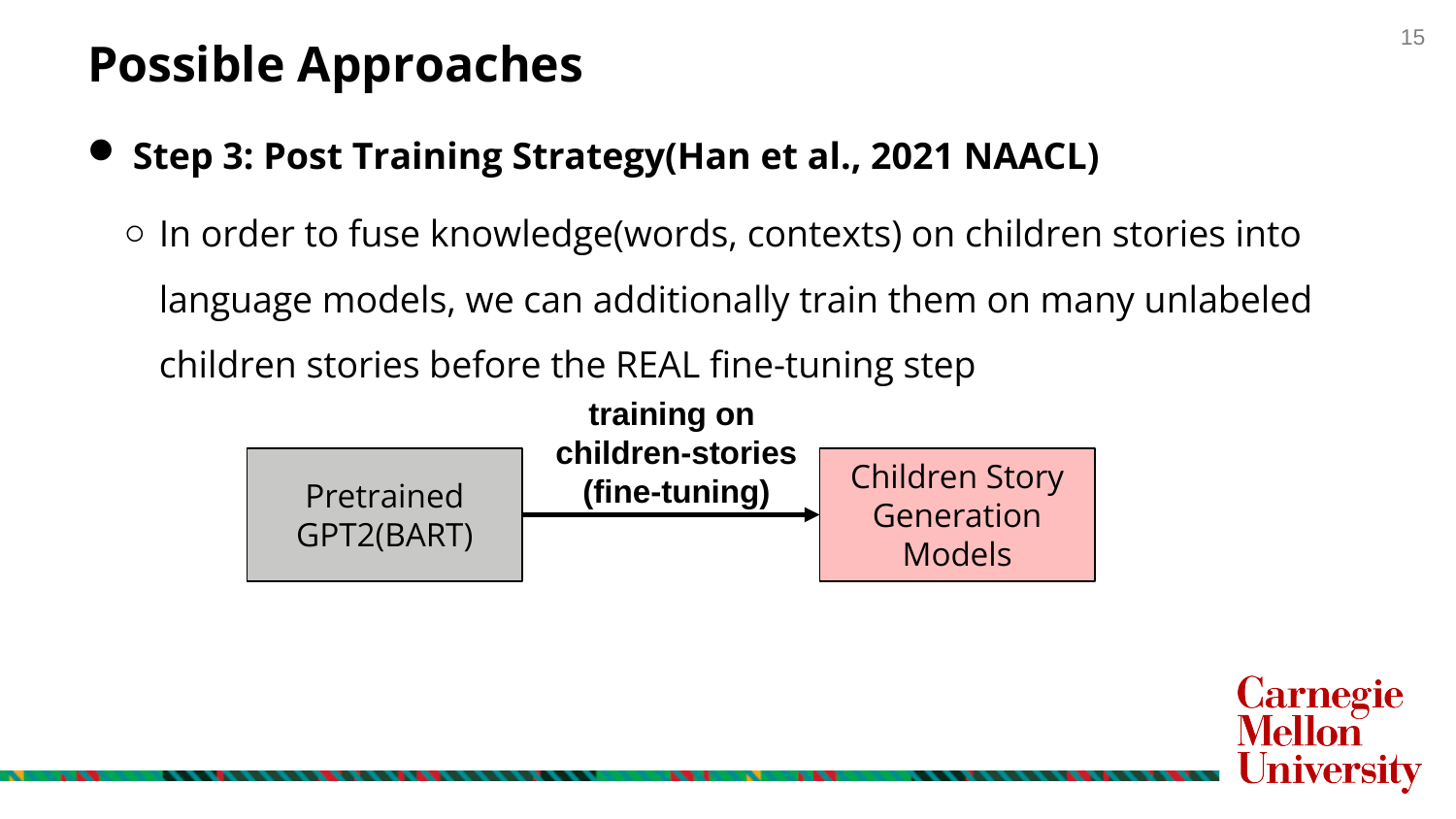

# Possible Approaches
Step 3: Post Training Strategy(Han et al., 2021 NAACL)
In order to fuse knowledge(words, contexts) on children stories into language models, we can additionally train them on many unlabeled children stories before the REAL fine-tuning step

training on
children-stories
(fine-tuning)
Pretrained
GPT2(BART)
Children Story Generation Models